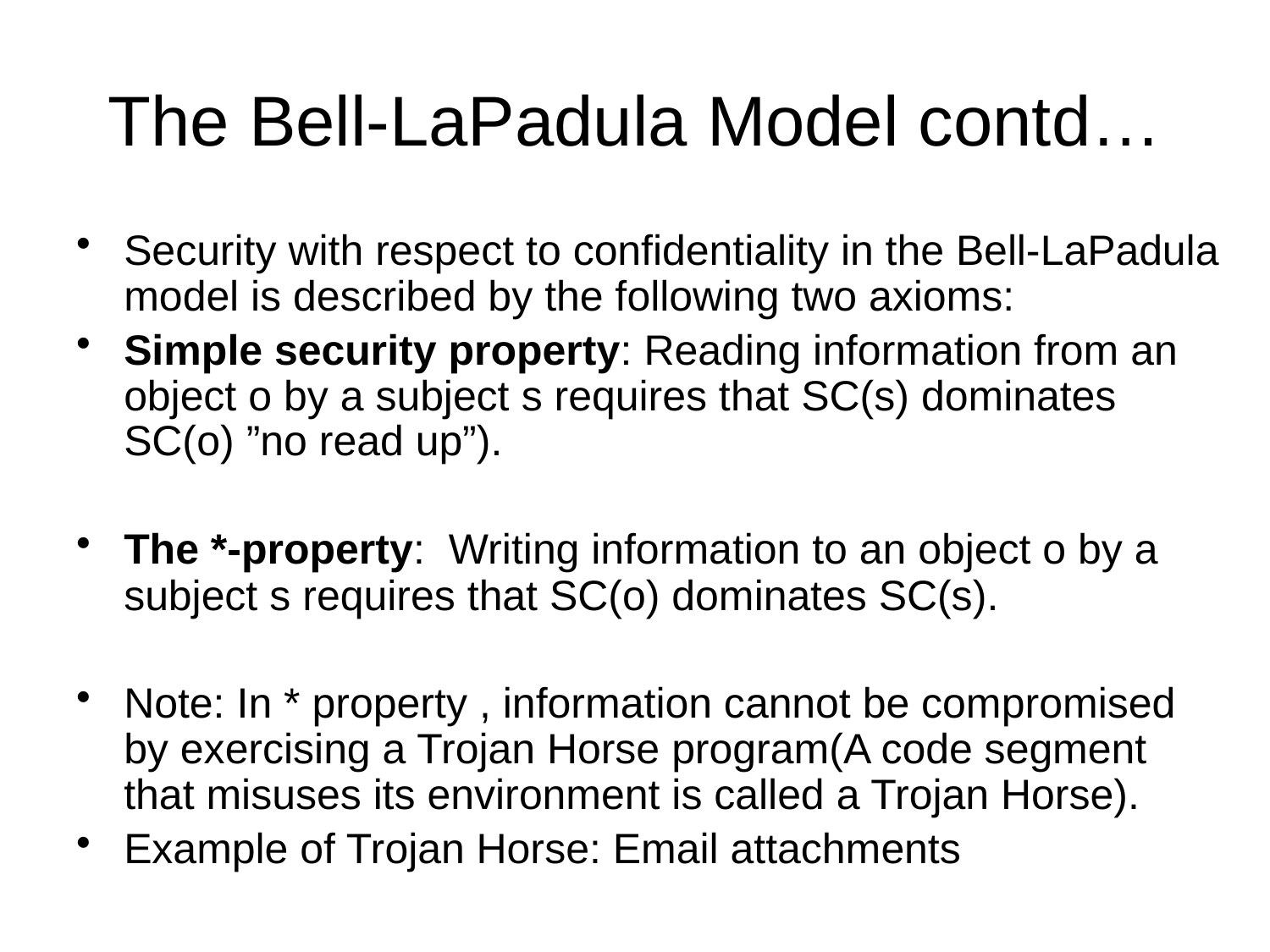

# The Bell-LaPadula Model contd…
Security with respect to confidentiality in the Bell-LaPadula model is described by the following two axioms:
Simple security property: Reading information from an object o by a subject s requires that SC(s) dominates SC(o) ”no read up”).

The *-property:  Writing information to an object o by a subject s requires that SC(o) dominates SC(s).

Note: In * property , information cannot be compromised by exercising a Trojan Horse program(A code segment that misuses its environment is called a Trojan Horse).
Example of Trojan Horse: Email attachments